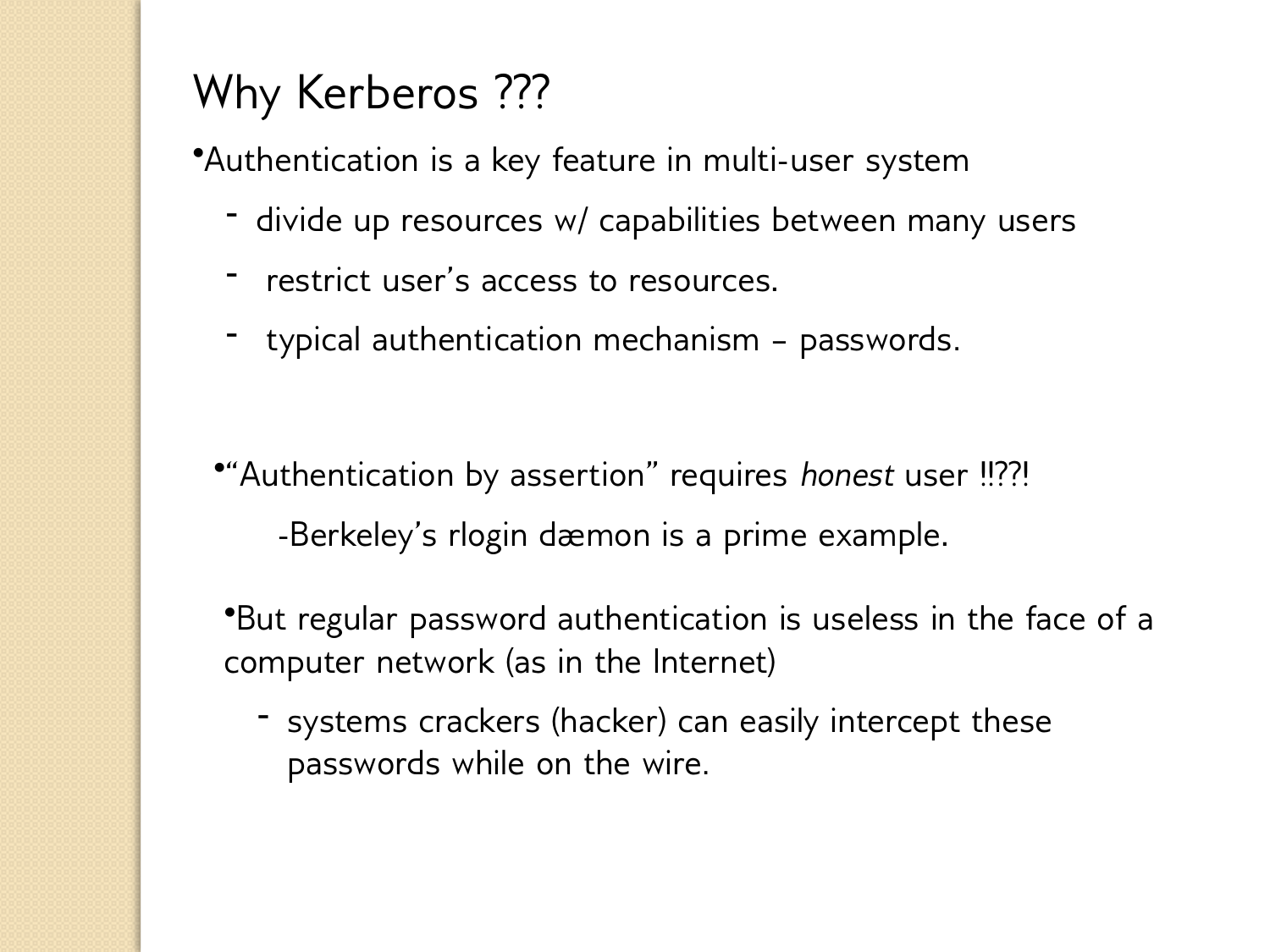

Why Kerberos ???
Authentication is a key feature in multi-user system
divide up resources w/ capabilities between many users
 restrict user’s access to resources.
 typical authentication mechanism – passwords.

“Authentication by assertion” requires honest user !!??!
-Berkeley’s rlogin daemon is a prime example.

But regular password authentication is useless in the face of a computer network (as in the Internet)
systems crackers (hacker) can easily intercept these passwords while on the wire.